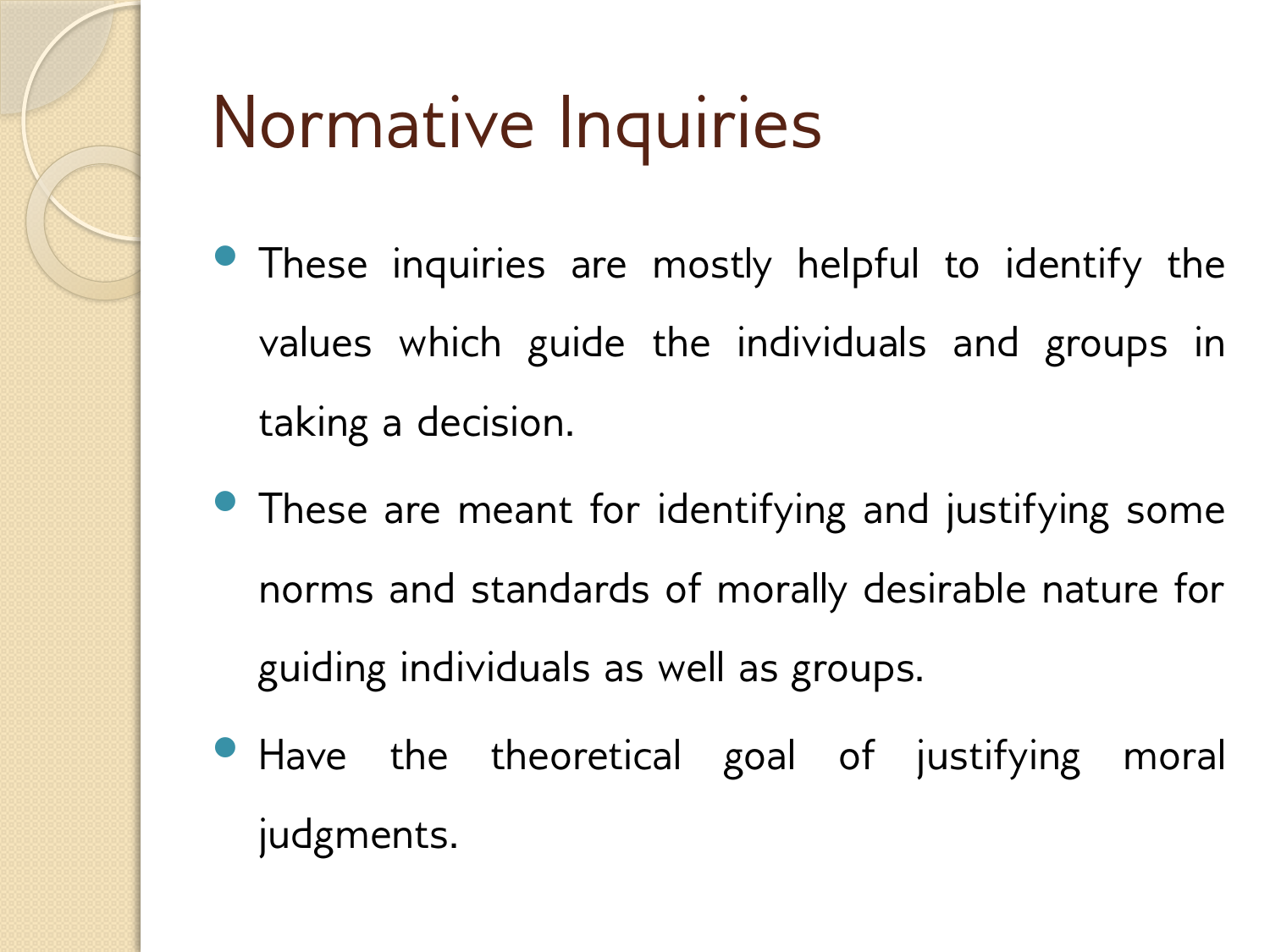

# Normative Inquiries
These inquiries are mostly helpful to identify the values which guide the individuals and groups in taking a decision.
These are meant for identifying and justifying some norms and standards of morally desirable nature for guiding individuals as well as groups.
Have the theoretical goal of justifying moral judgments.